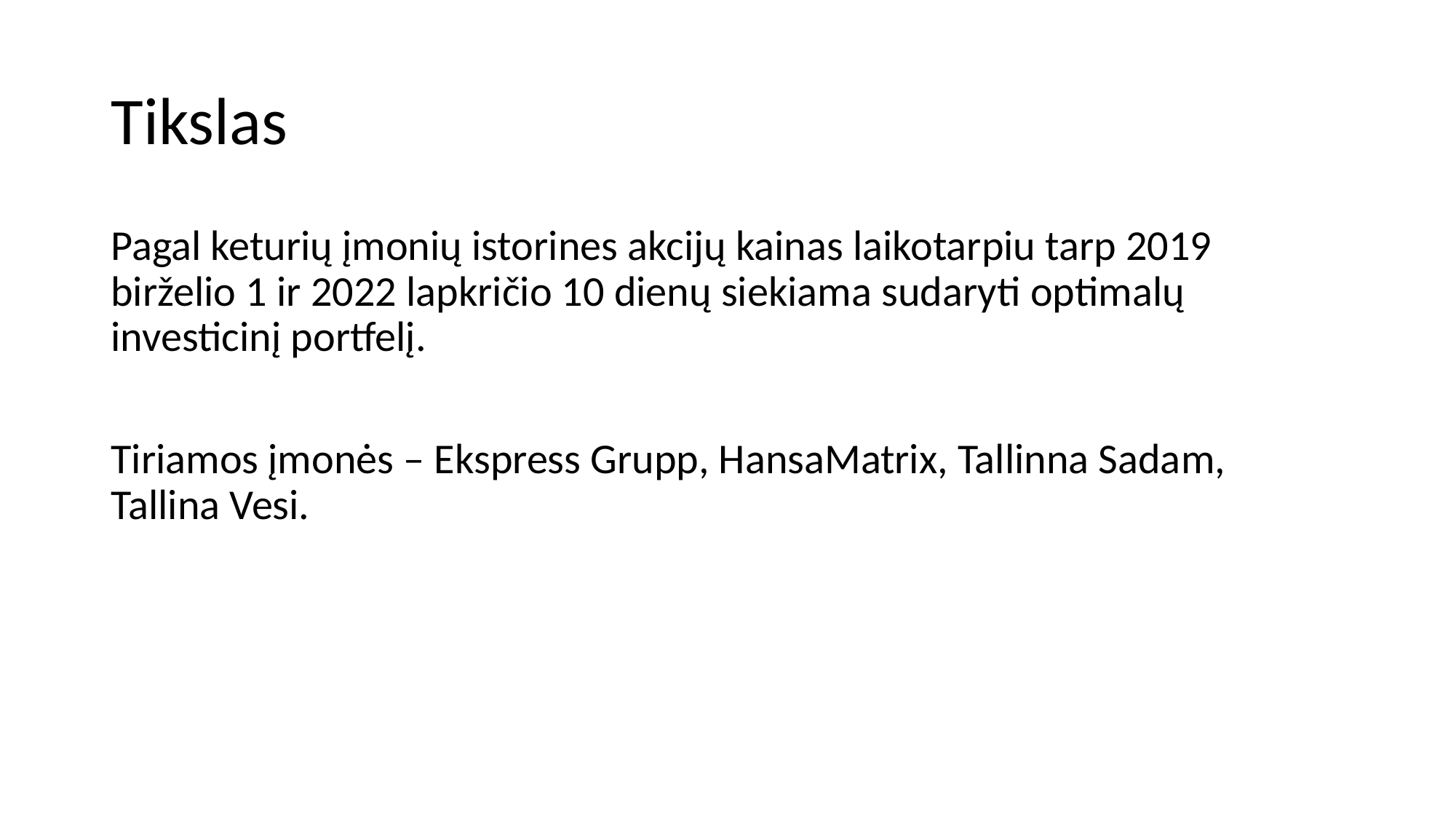

# Tikslas
Pagal keturių įmonių istorines akcijų kainas laikotarpiu tarp 2019 birželio 1 ir 2022 lapkričio 10 dienų siekiama sudaryti optimalų investicinį portfelį.

Tiriamos įmonės – Ekspress Grupp, HansaMatrix, Tallinna Sadam, Tallina Vesi.